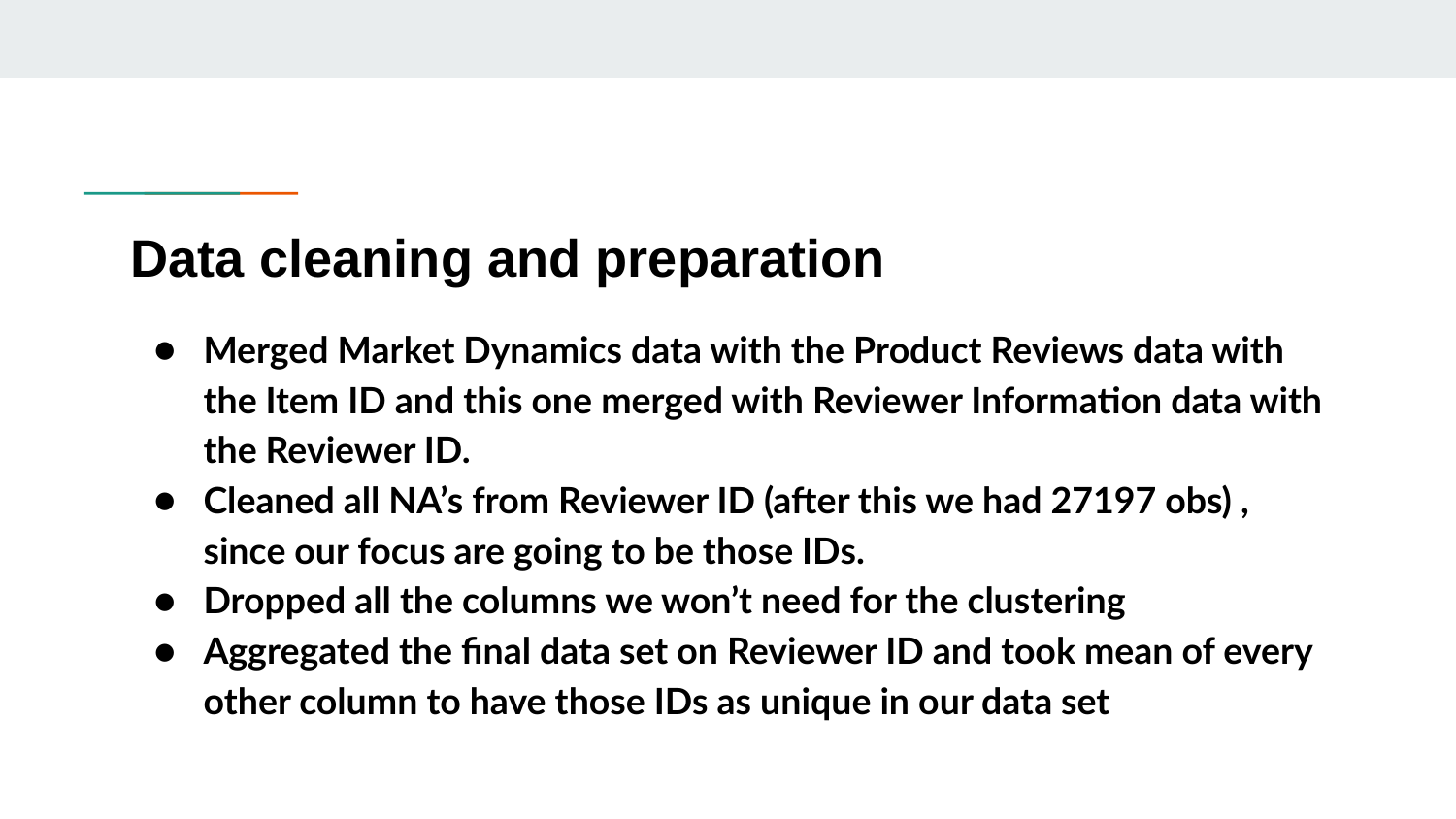

# Data cleaning and preparation
Merged Market Dynamics data with the Product Reviews data with the Item ID and this one merged with Reviewer Information data with the Reviewer ID.
Cleaned all NA’s from Reviewer ID (after this we had 27197 obs) , since our focus are going to be those IDs.
Dropped all the columns we won’t need for the clustering
Aggregated the final data set on Reviewer ID and took mean of every other column to have those IDs as unique in our data set